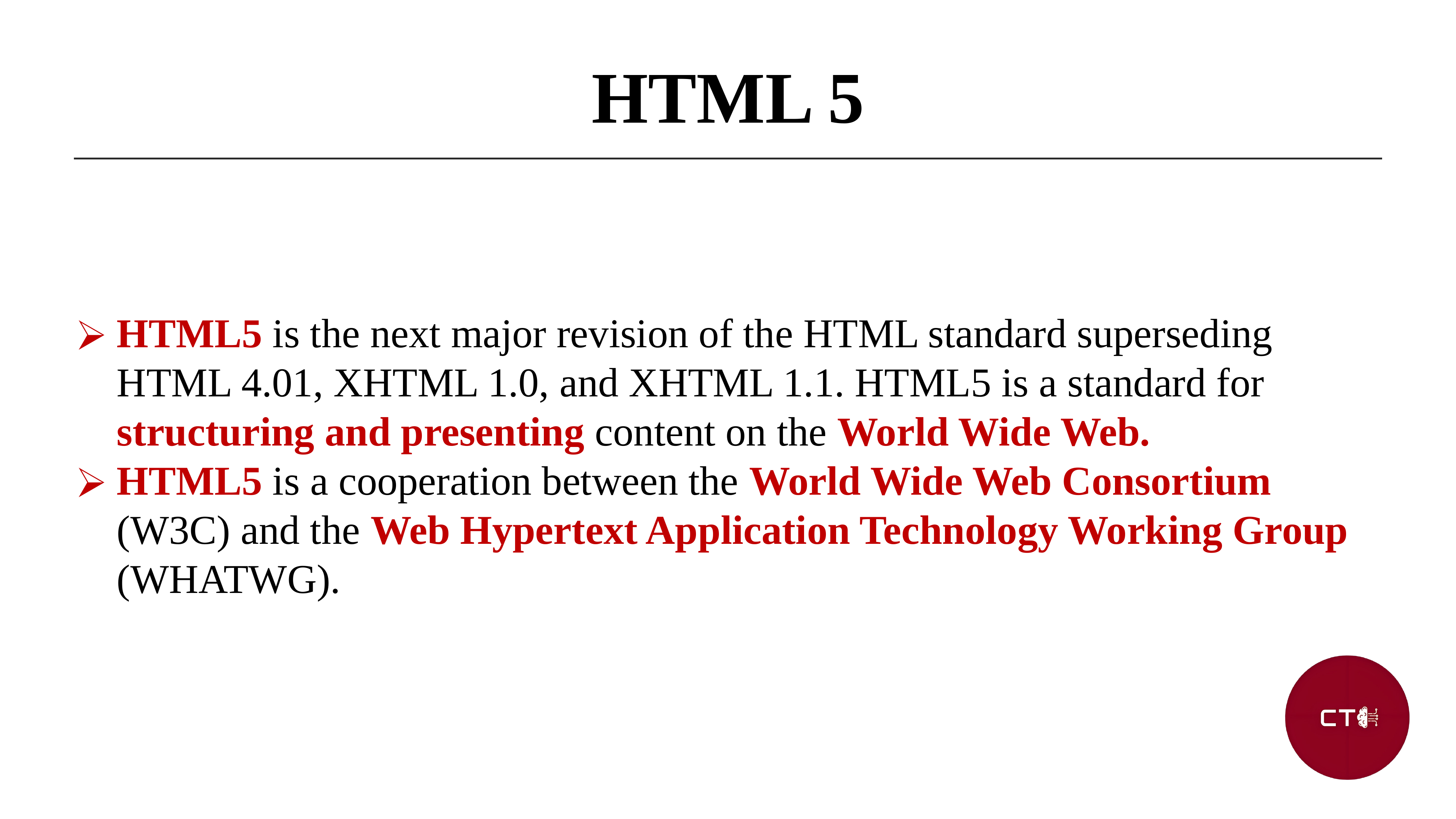

HTML 5
HTML5 is the next major revision of the HTML standard superseding HTML 4.01, XHTML 1.0, and XHTML 1.1. HTML5 is a standard for structuring and presenting content on the World Wide Web.
HTML5 is a cooperation between the World Wide Web Consortium (W3C) and the Web Hypertext Application Technology Working Group (WHATWG).